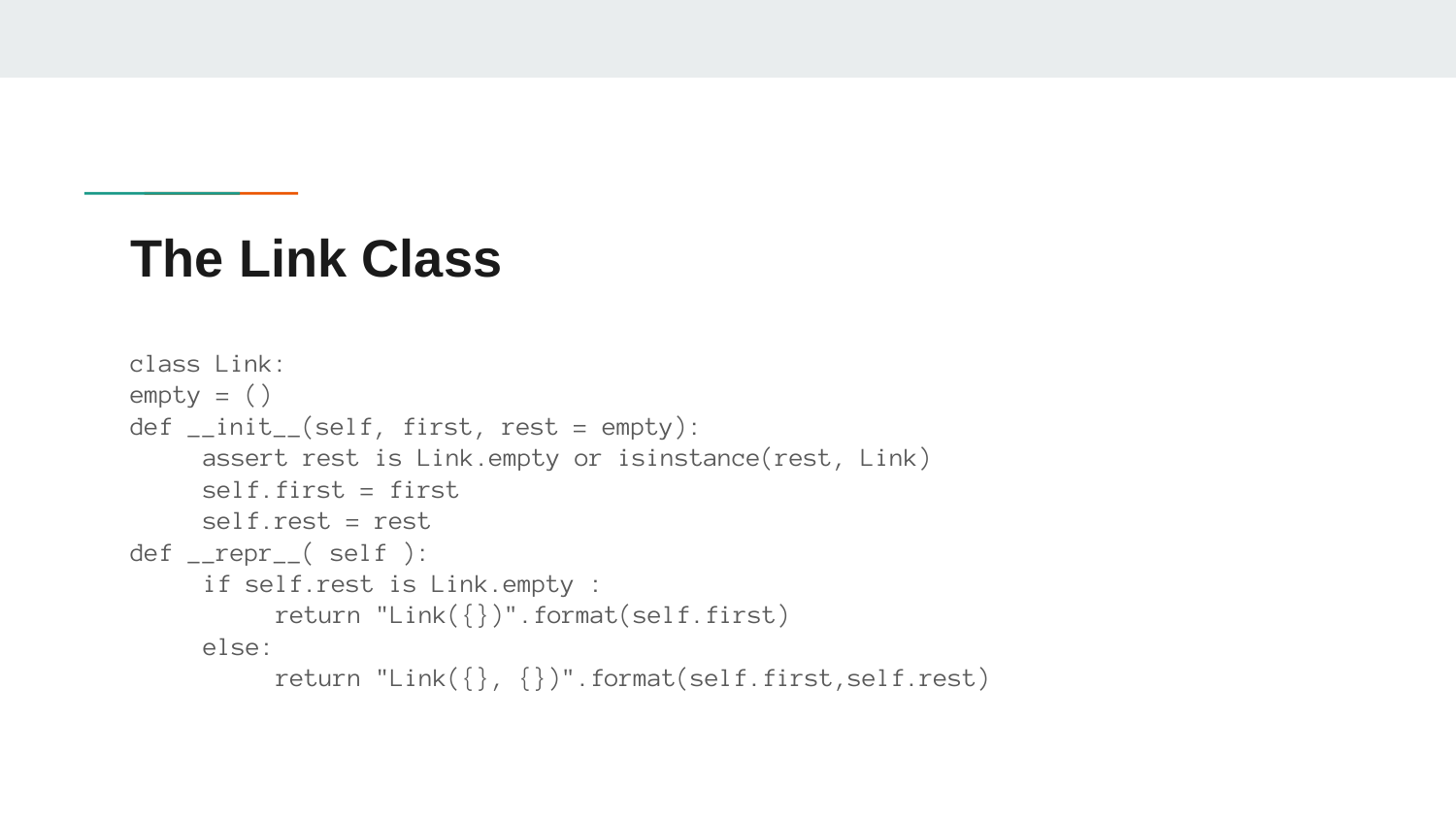

# The Link Class
class Link:
empty = ()
def __init__(self, first, rest = empty):
assert rest is Link.empty or isinstance(rest, Link)
self.first = first
self.rest = rest
def __repr__( self ):
if self.rest is Link.empty :
return "Link({})".format(self.first)
else:
return "Link({}, {})".format(self.first,self.rest)